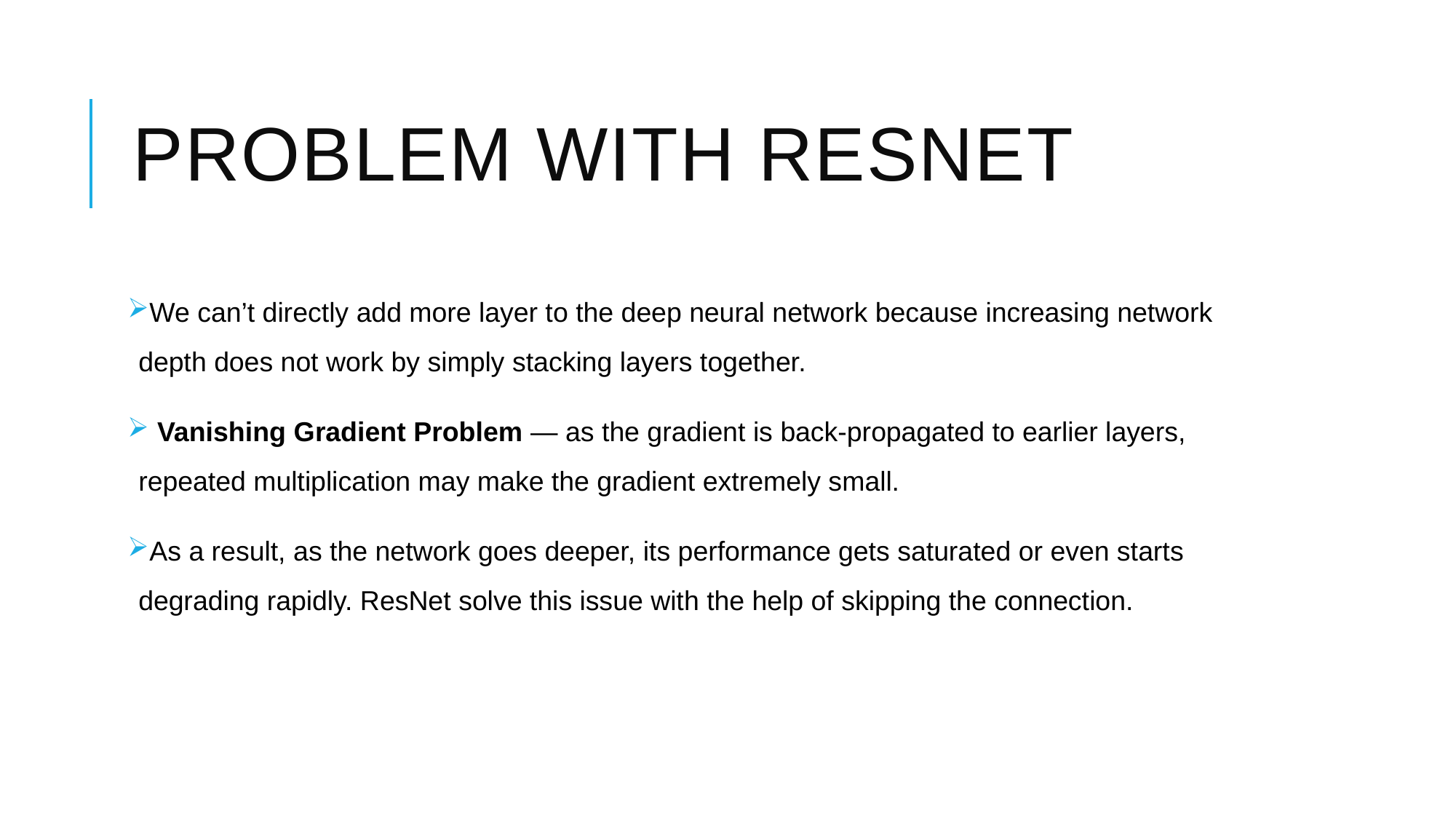

# Problem with resnet
We can’t directly add more layer to the deep neural network because increasing network depth does not work by simply stacking layers together.
 Vanishing Gradient Problem — as the gradient is back-propagated to earlier layers, repeated multiplication may make the gradient extremely small.
As a result, as the network goes deeper, its performance gets saturated or even starts degrading rapidly. ResNet solve this issue with the help of skipping the connection.